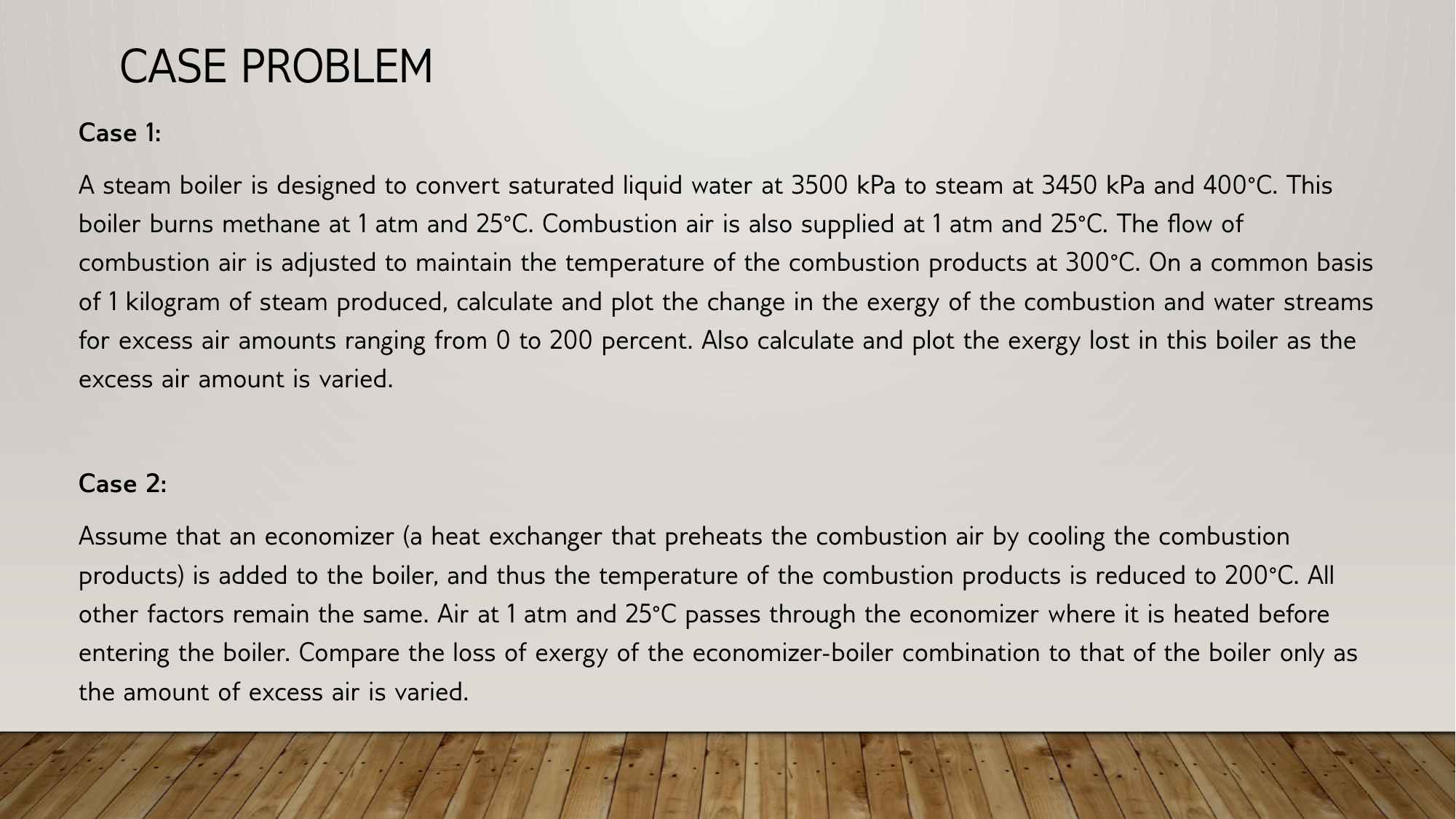

# Case problem
Case 1:
A steam boiler is designed to convert saturated liquid water at 3500 kPa to steam at 3450 kPa and 400°C. This boiler burns methane at 1 atm and 25°C. Combustion air is also supplied at 1 atm and 25°C. The flow of combustion air is adjusted to maintain the temperature of the combustion products at 300°C. On a common basis of 1 kilogram of steam produced, calculate and plot the change in the exergy of the combustion and water streams for excess air amounts ranging from 0 to 200 percent. Also calculate and plot the exergy lost in this boiler as the excess air amount is varied.

Case 2:
Assume that an economizer (a heat exchanger that preheats the combustion air by cooling the combustion products) is added to the boiler, and thus the temperature of the combustion products is reduced to 200°C. All other factors remain the same. Air at 1 atm and 25°C passes through the economizer where it is heated before entering the boiler. Compare the loss of exergy of the economizer-boiler combination to that of the boiler only as the amount of excess air is varied.